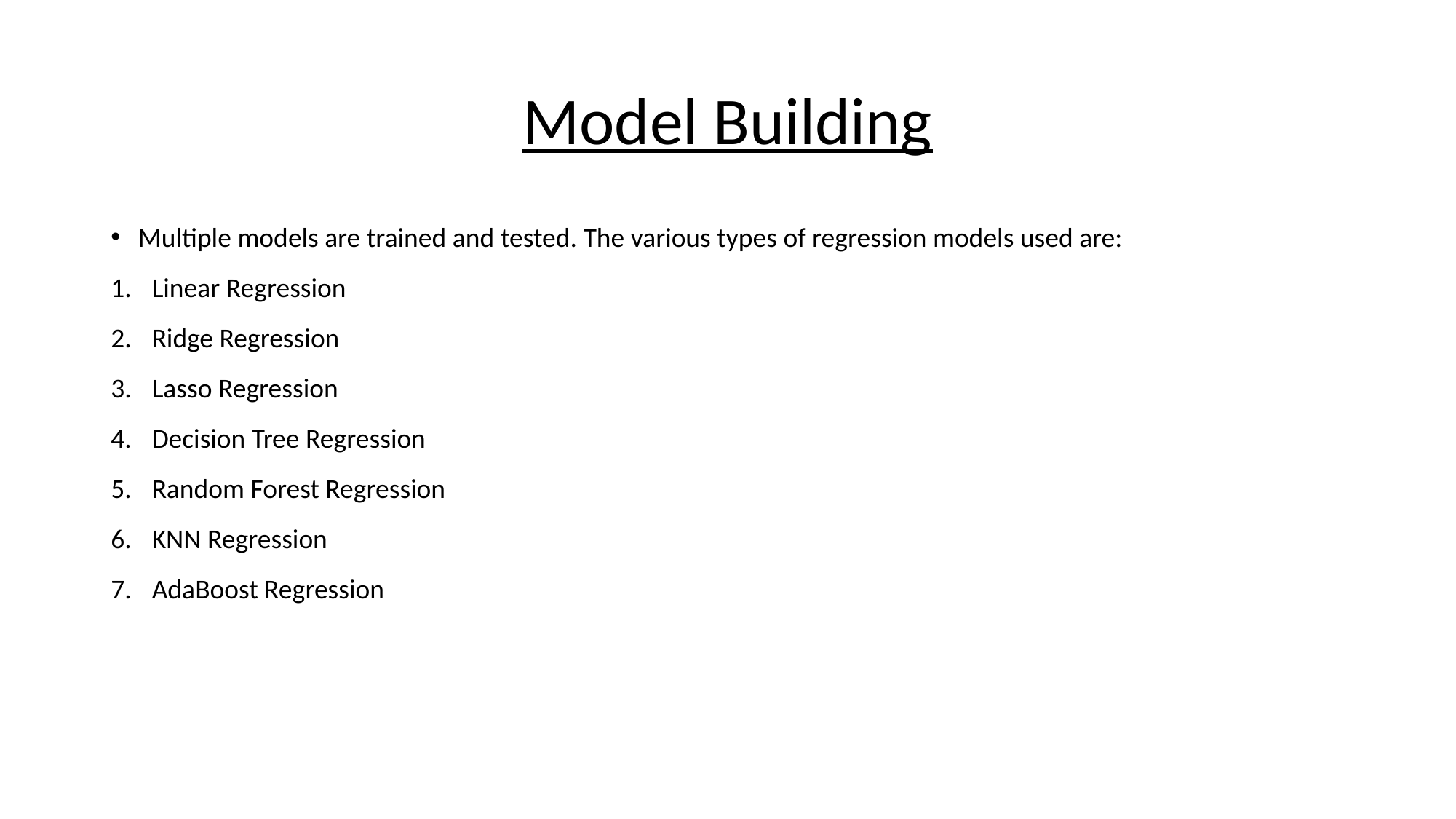

# Model Building
Multiple models are trained and tested. The various types of regression models used are:
Linear Regression
Ridge Regression
Lasso Regression
Decision Tree Regression
Random Forest Regression
KNN Regression
AdaBoost Regression